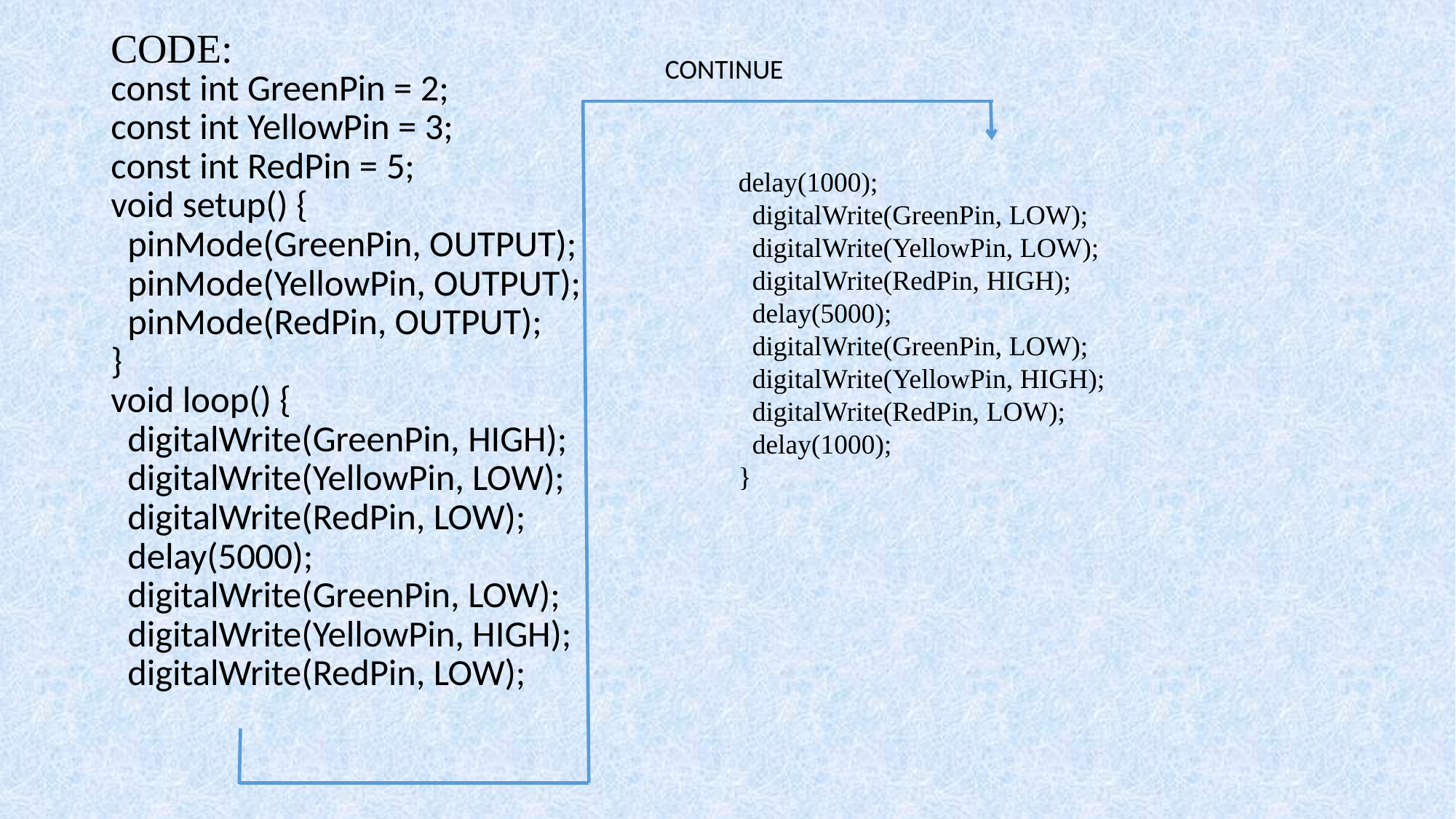

# CODE:
CONTINUE
const int GreenPin = 2;
const int YellowPin = 3;
const int RedPin = 5;
void setup() {
  pinMode(GreenPin, OUTPUT);
  pinMode(YellowPin, OUTPUT);
  pinMode(RedPin, OUTPUT);
}
void loop() {
  digitalWrite(GreenPin, HIGH);
  digitalWrite(YellowPin, LOW);
  digitalWrite(RedPin, LOW);
  delay(5000);
  digitalWrite(GreenPin, LOW);
  digitalWrite(YellowPin, HIGH);
  digitalWrite(RedPin, LOW);

delay(1000);
  digitalWrite(GreenPin, LOW);
  digitalWrite(YellowPin, LOW);
  digitalWrite(RedPin, HIGH);
  delay(5000);
  digitalWrite(GreenPin, LOW);
  digitalWrite(YellowPin, HIGH);
  digitalWrite(RedPin, LOW);
  delay(1000);
}